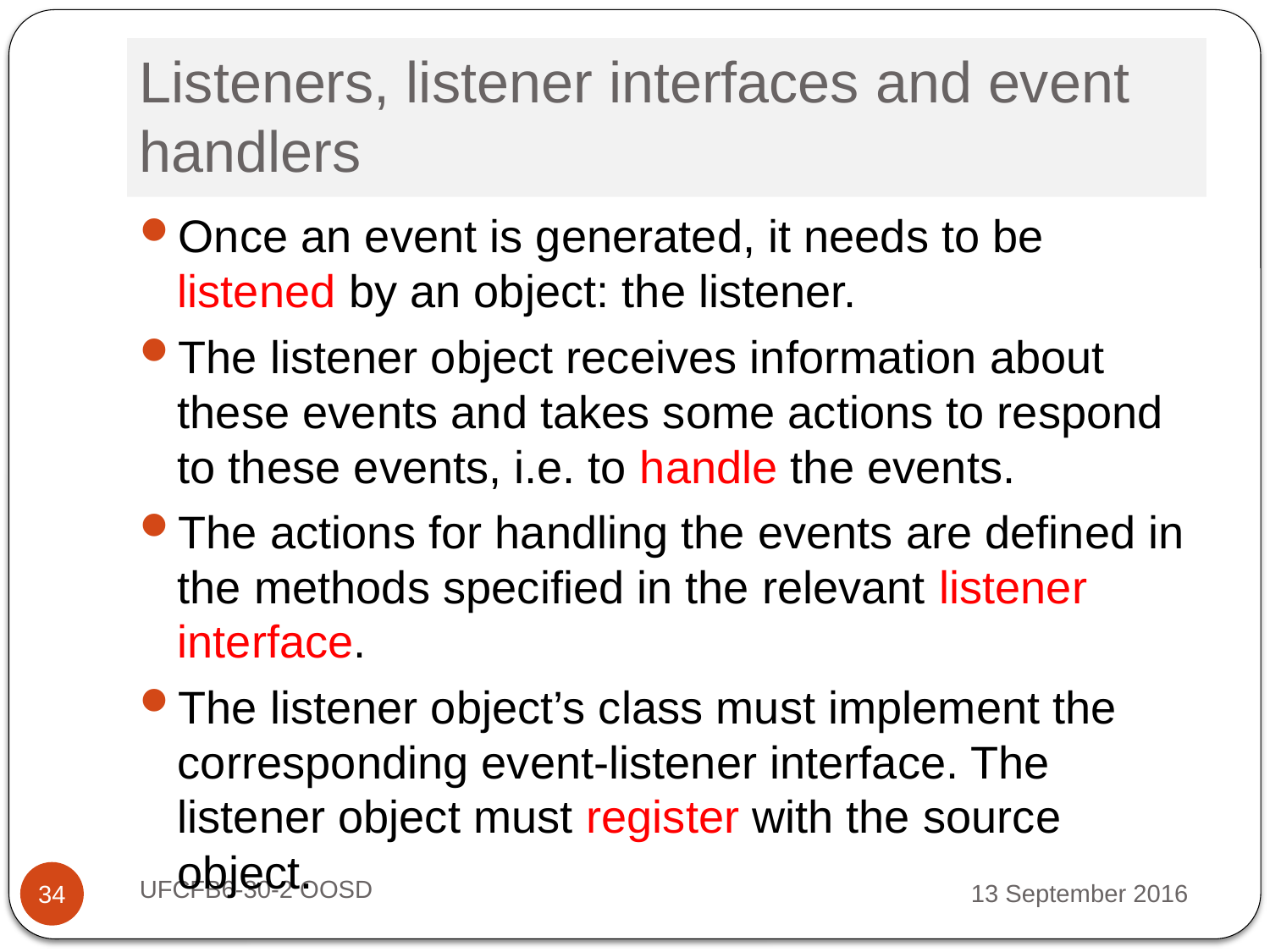

# Listeners, listener interfaces and event handlers
Once an event is generated, it needs to be listened by an object: the listener.
The listener object receives information about these events and takes some actions to respond to these events, i.e. to handle the events.
The actions for handling the events are defined in the methods specified in the relevant listener interface.
The listener object’s class must implement the corresponding event-listener interface. The listener object must register with the source object.

UFCFB6-30-2 OOSD
13 September 2016
34